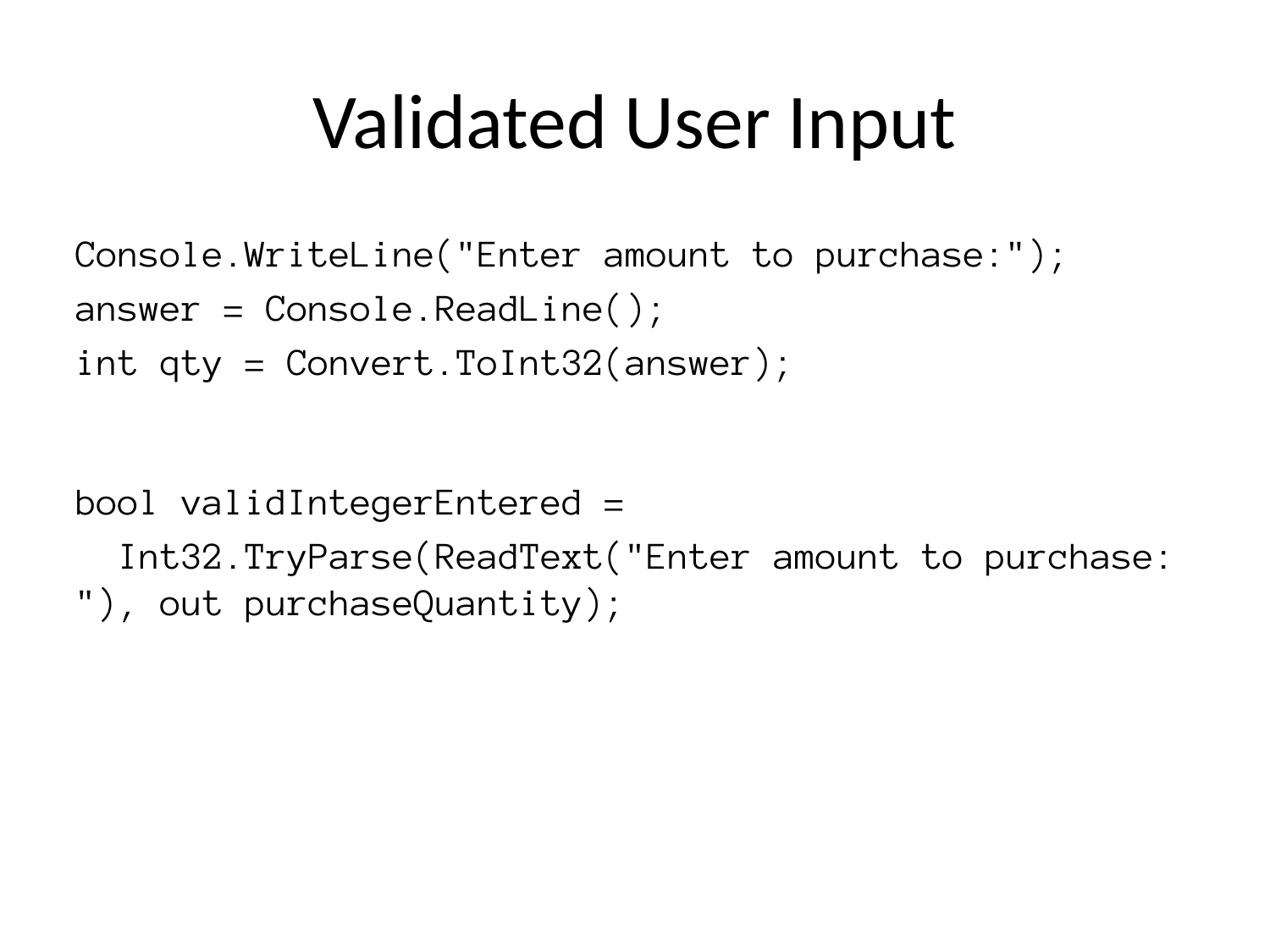

# Validated User Input
Console.WriteLine("Enter amount to purchase:");
answer = Console.ReadLine();
int qty = Convert.ToInt32(answer);
bool validIntegerEntered =
  Int32.TryParse(ReadText("Enter amount to purchase: "), out purchaseQuantity);